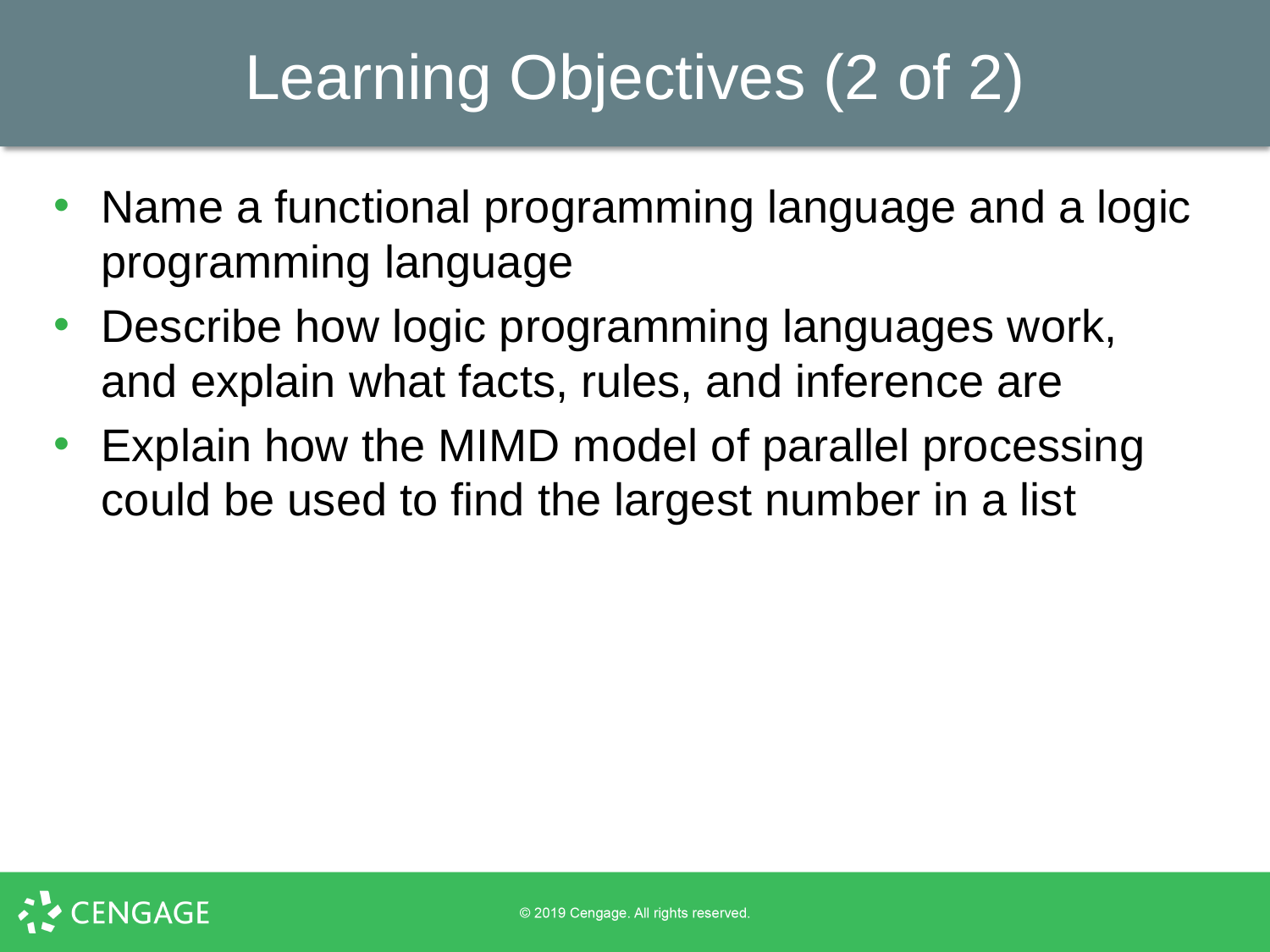

# Learning Objectives (2 of 2)
Name a functional programming language and a logic programming language
Describe how logic programming languages work, and explain what facts, rules, and inference are
Explain how the MIMD model of parallel processing could be used to find the largest number in a list